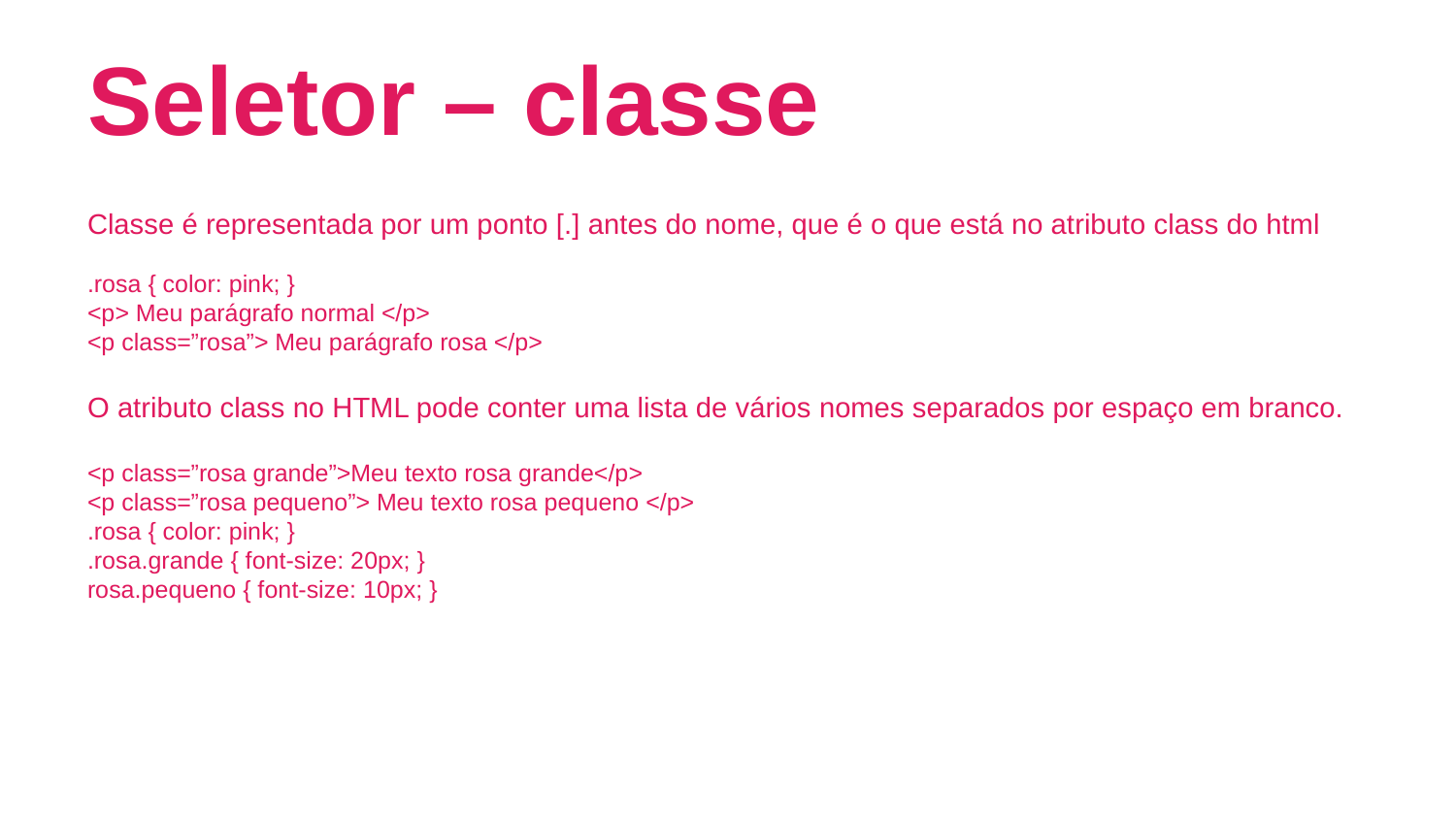

# Seletor – classe
Classe é representada por um ponto [.] antes do nome, que é o que está no atributo class do html

.rosa { color: pink; }
<p> Meu parágrafo normal </p>
<p class=”rosa”> Meu parágrafo rosa </p>

O atributo class no HTML pode conter uma lista de vários nomes separados por espaço em branco.

<p class=”rosa grande”>Meu texto rosa grande</p>
<p class=”rosa pequeno”> Meu texto rosa pequeno </p>
.rosa { color: pink; }
.rosa.grande { font-size: 20px; }
rosa.pequeno { font-size: 10px; }